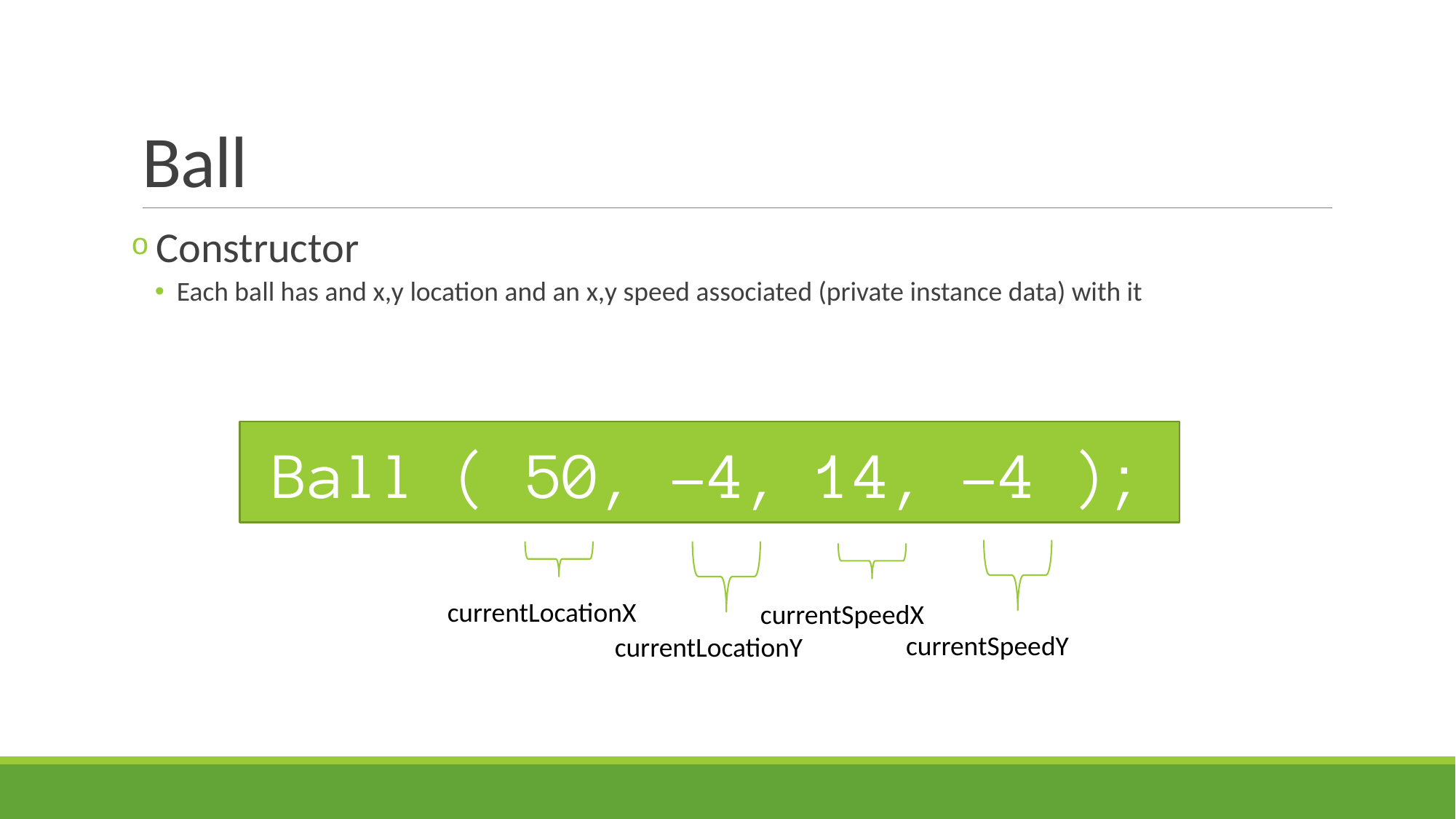

# Ball
 Constructor
Each ball has and x,y location and an x,y speed associated (private instance data) with it
Ball ( 50, -4, 14, -4 );

currentLocationX
currentSpeedX
currentSpeedY
currentLocationY